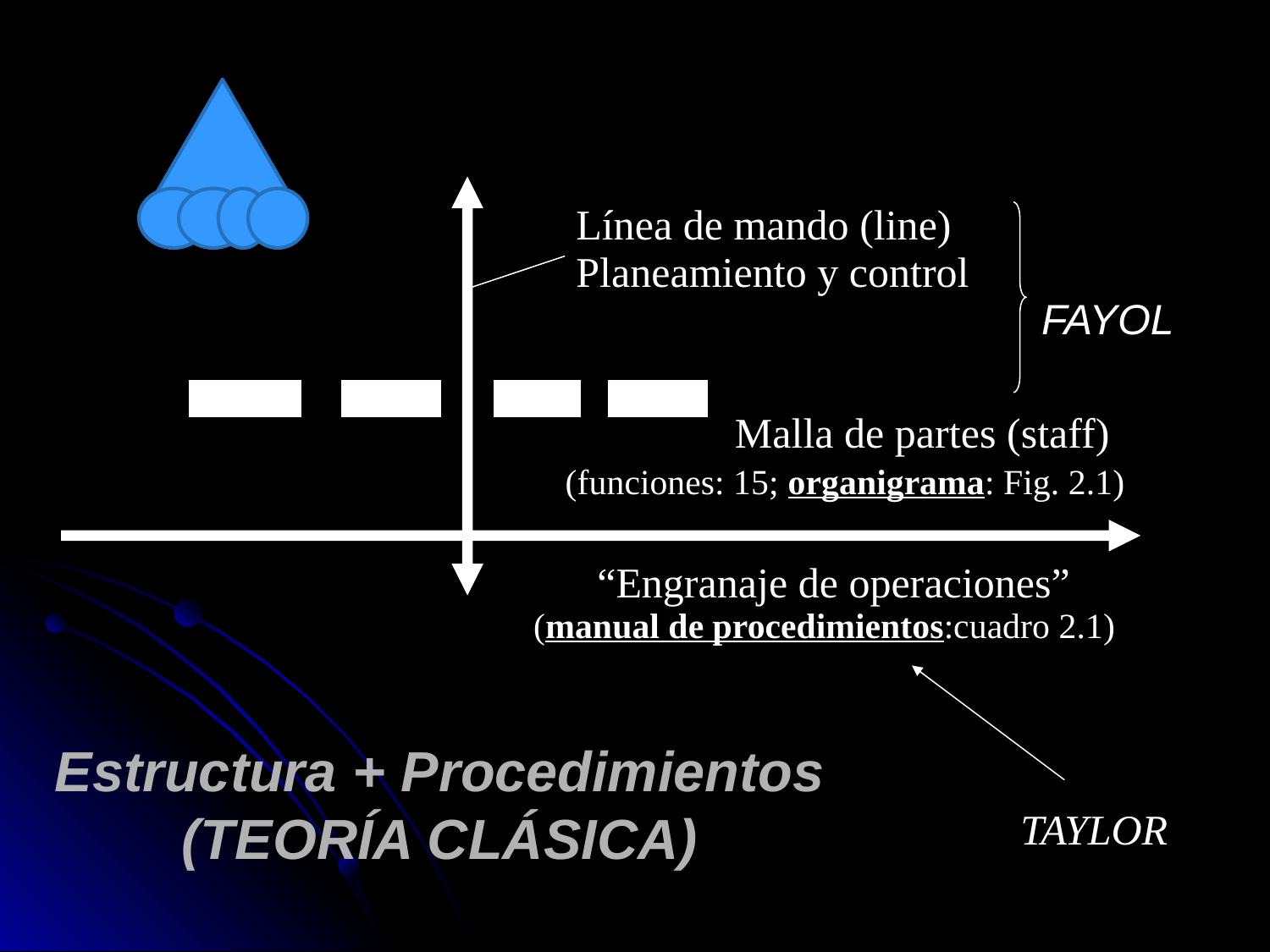

|  |  | Línea de mando (line) Planeamiento y control FAYOL Malla de partes (staff) (funciones: 15; organigrama: Fig. 2.1) |
| --- | --- | --- |
|  |  | “Engranaje de operaciones” (manual de procedimientos:cuadro 2.1) |
|  |  |  |

# Estructura + Procedimientos (TEORÍA CLÁSICA)
TAYLOR